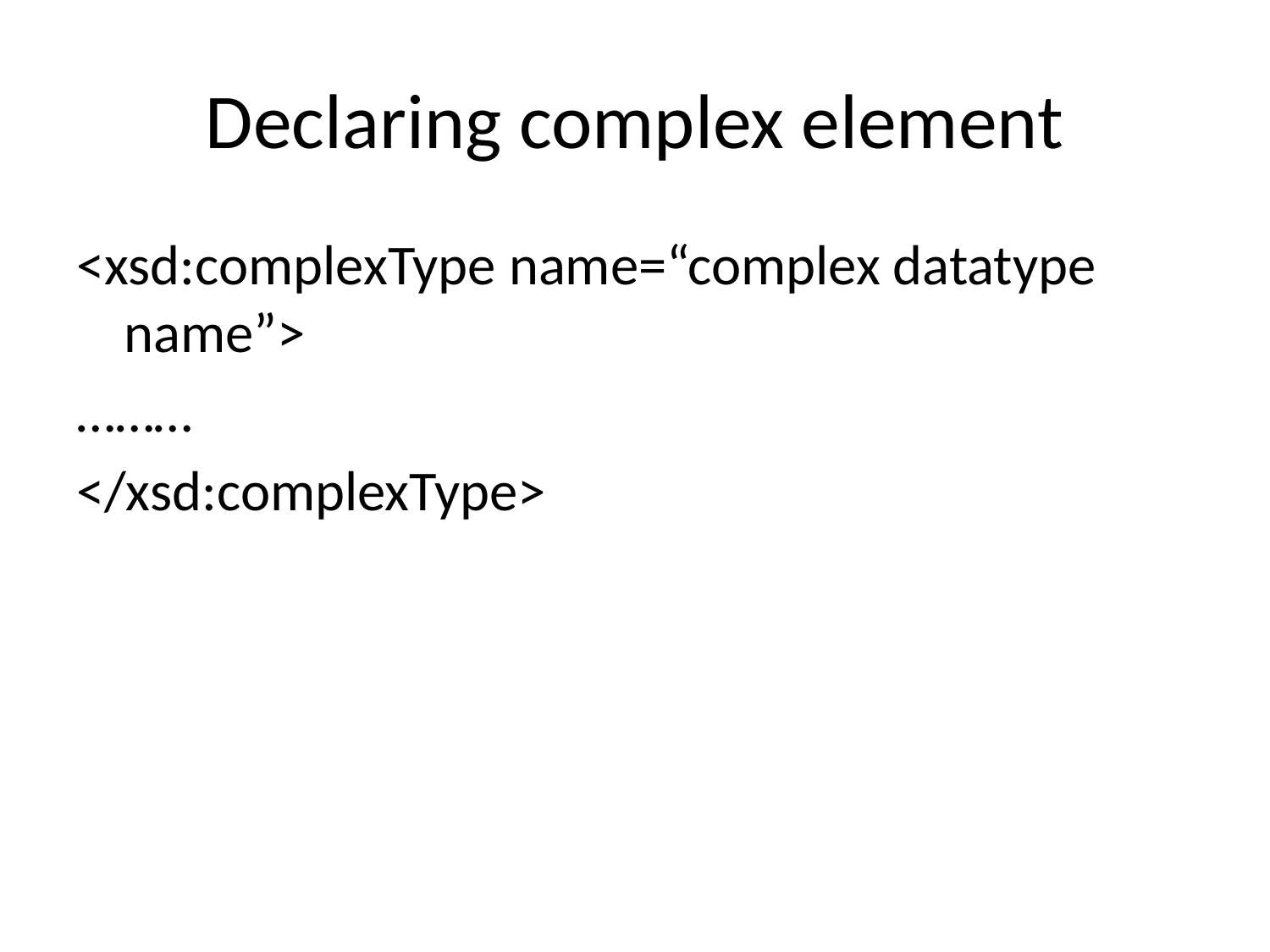

# Declaring complex element
<xsd:complexType name=“complex datatype name”>
………
</xsd:complexType>